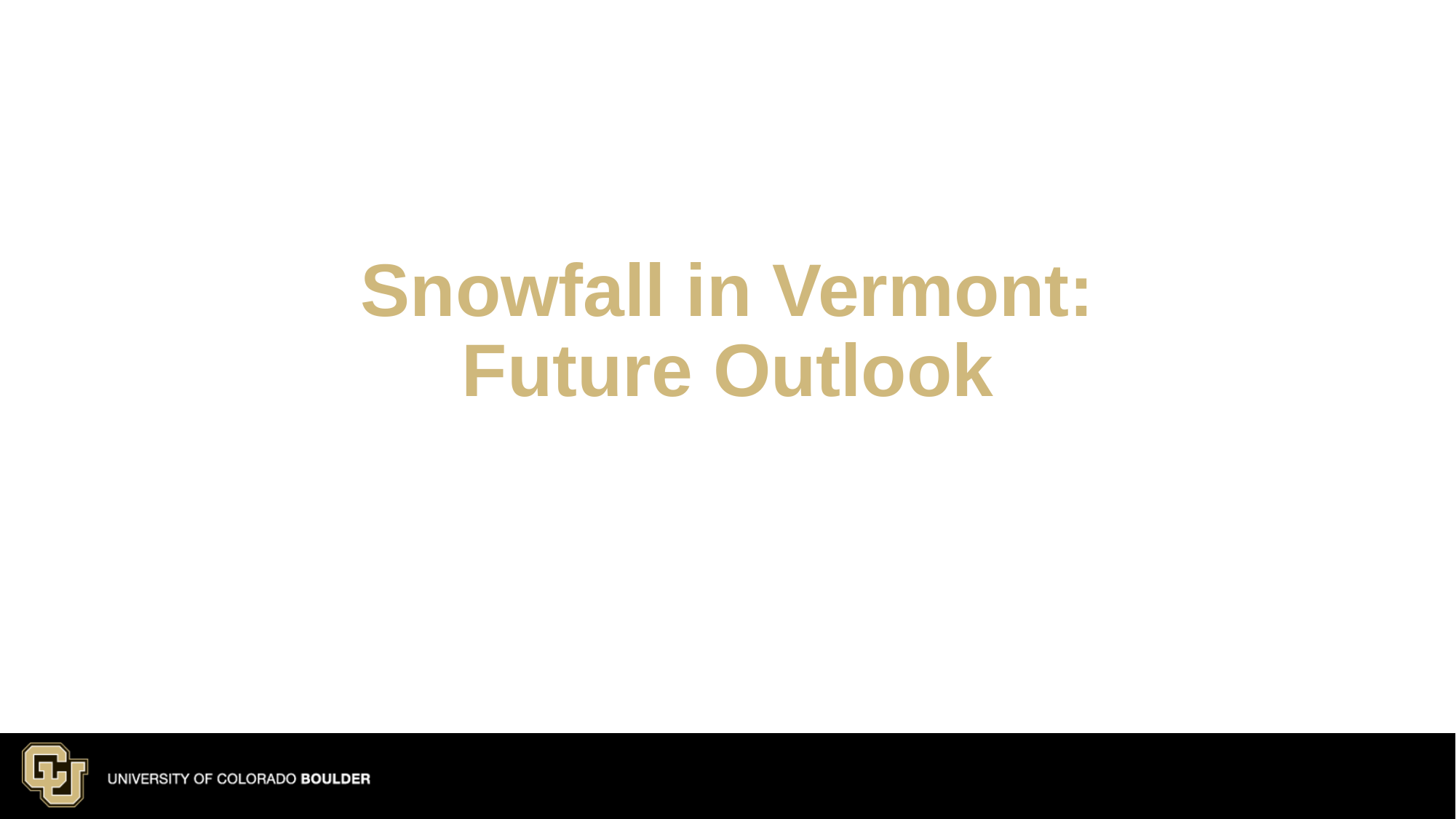

# Snowfall in Vermont: Future Outlook

Your Name Here
Title
Smead Aerospace Engineering Sciences Dept.
April 5, 2063